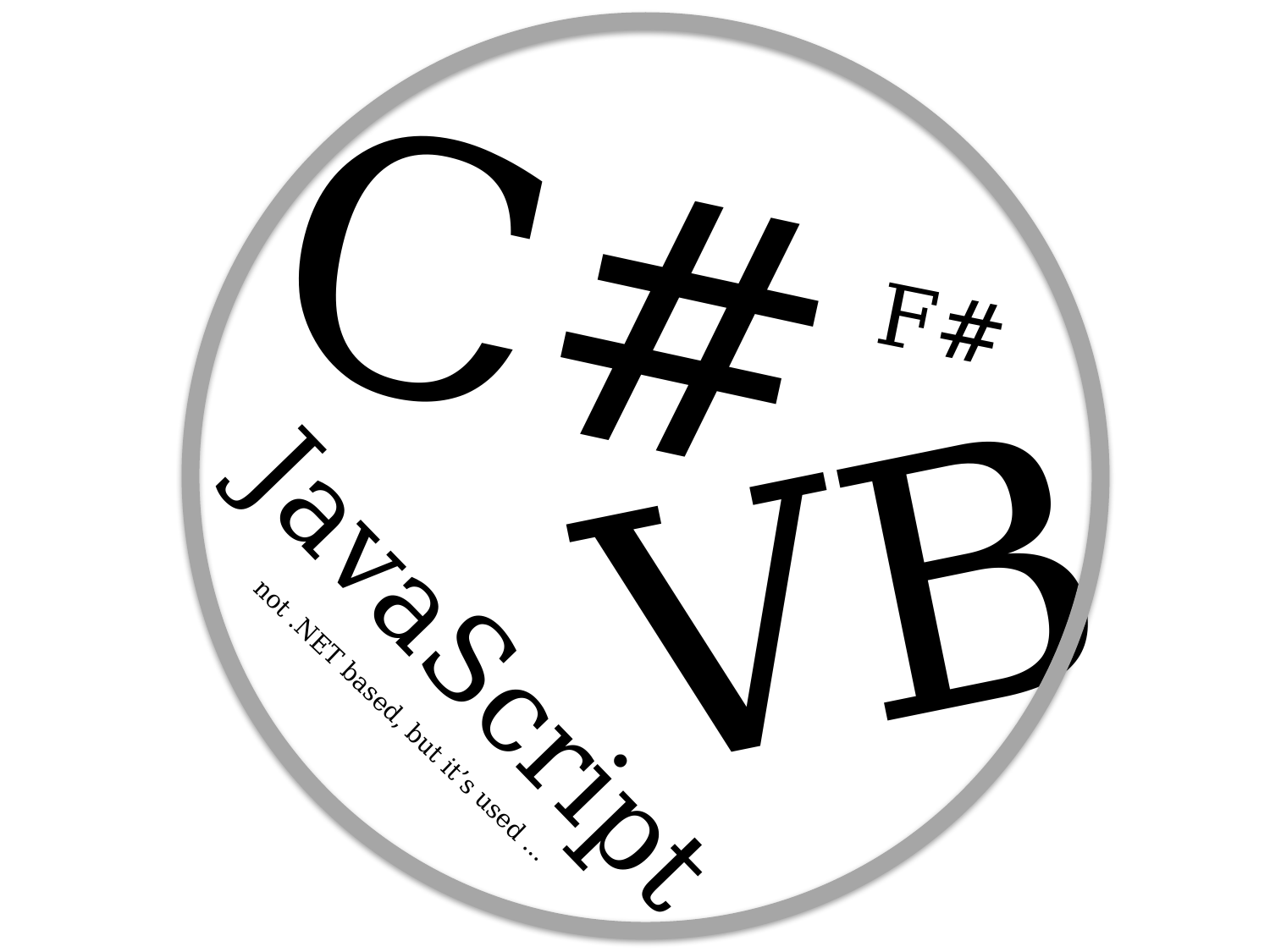

C#
F#
VB
JavaScript
not .NET based, but it’s used …